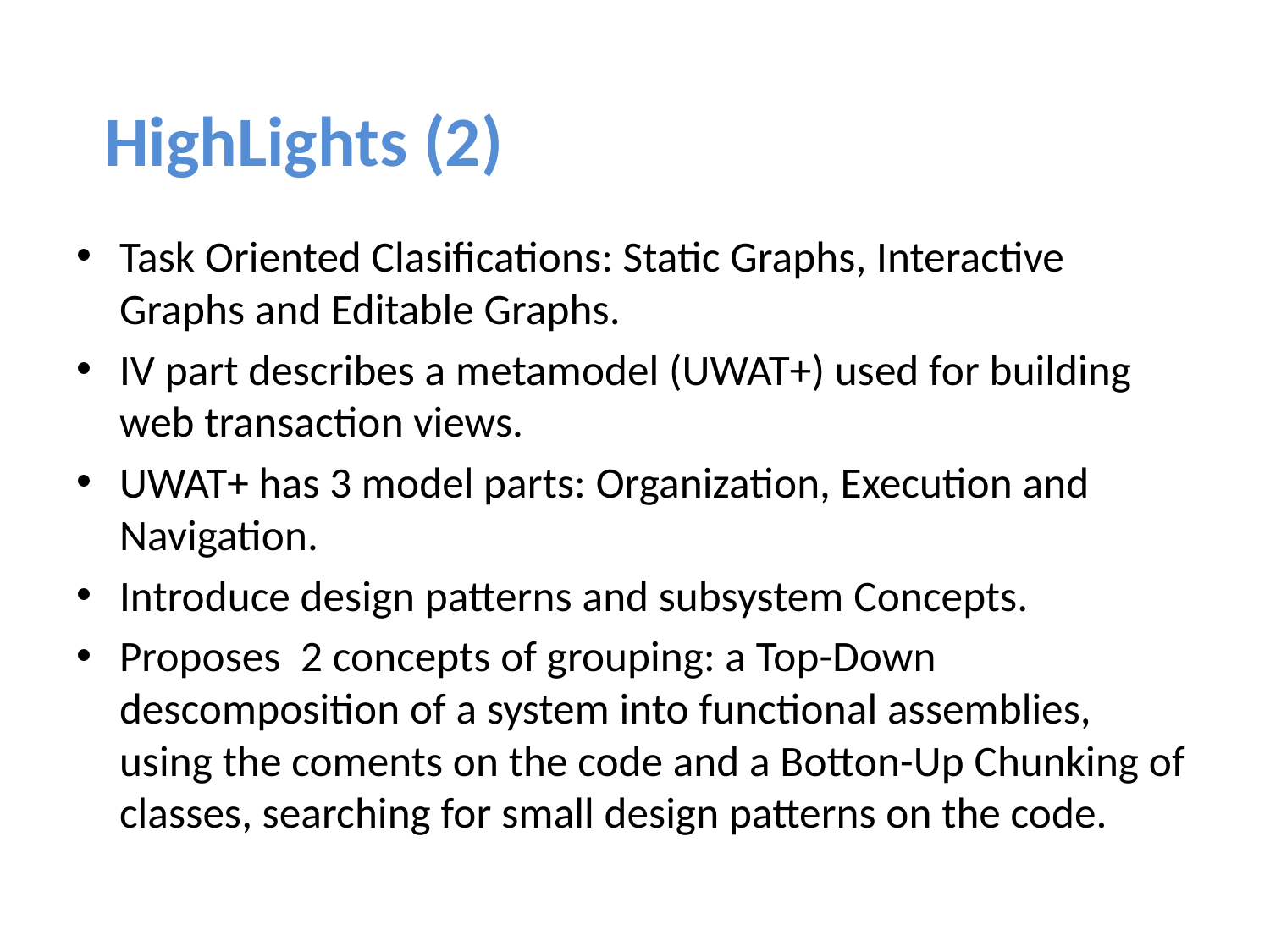

HighLights (2)
Task Oriented Clasifications: Static Graphs, Interactive Graphs and Editable Graphs.
IV part describes a metamodel (UWAT+) used for building  web transaction views.
UWAT+ has 3 model parts: Organization, Execution and Navigation.
Introduce design patterns and subsystem Concepts.
Proposes  2 concepts of grouping: a Top-Down descomposition of a system into functional assemblies, using the coments on the code and a Botton-Up Chunking of classes, searching for small design patterns on the code.